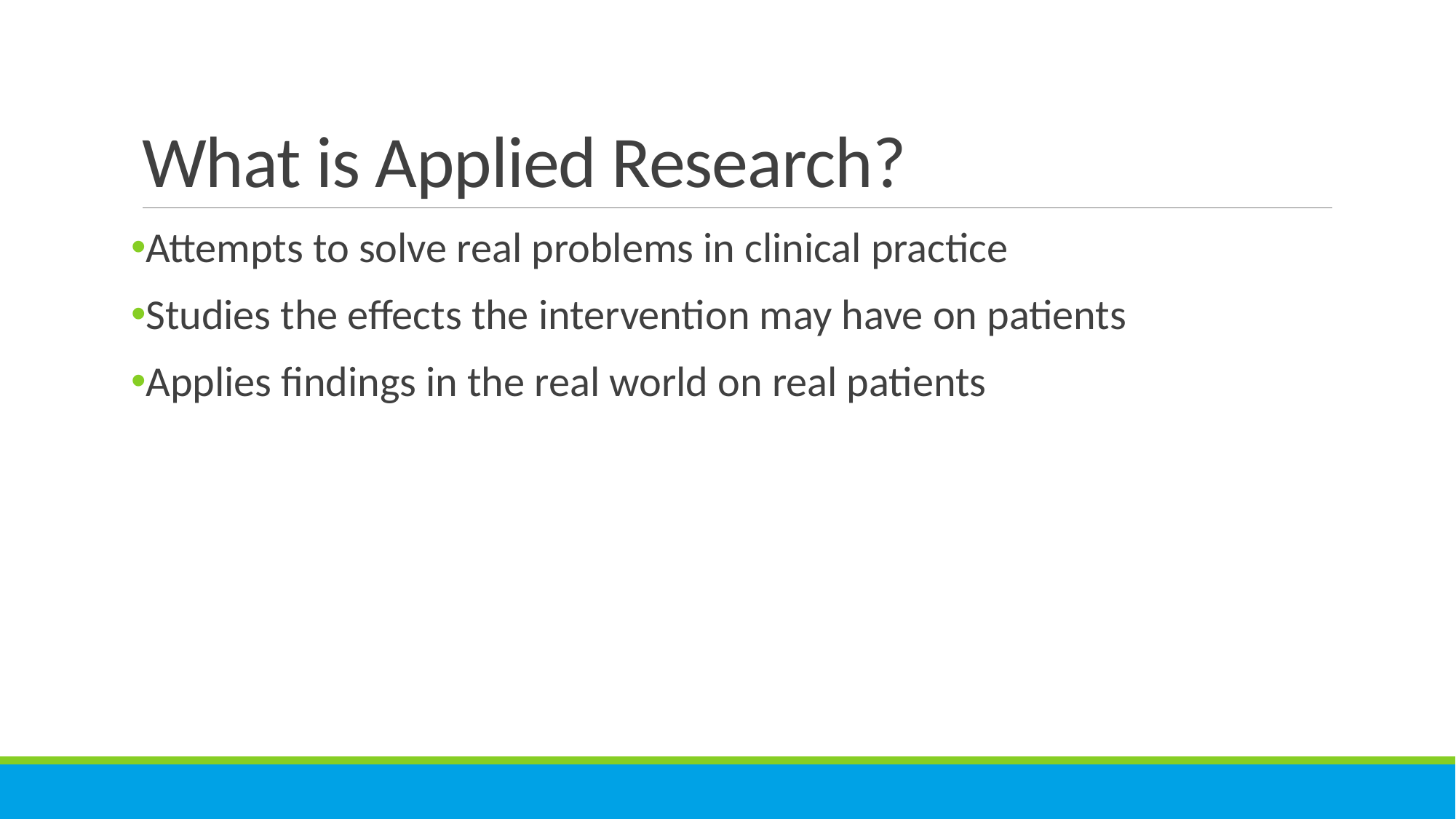

# What is Applied Research?
Attempts to solve real problems in clinical practice
Studies the effects the intervention may have on patients
Applies findings in the real world on real patients